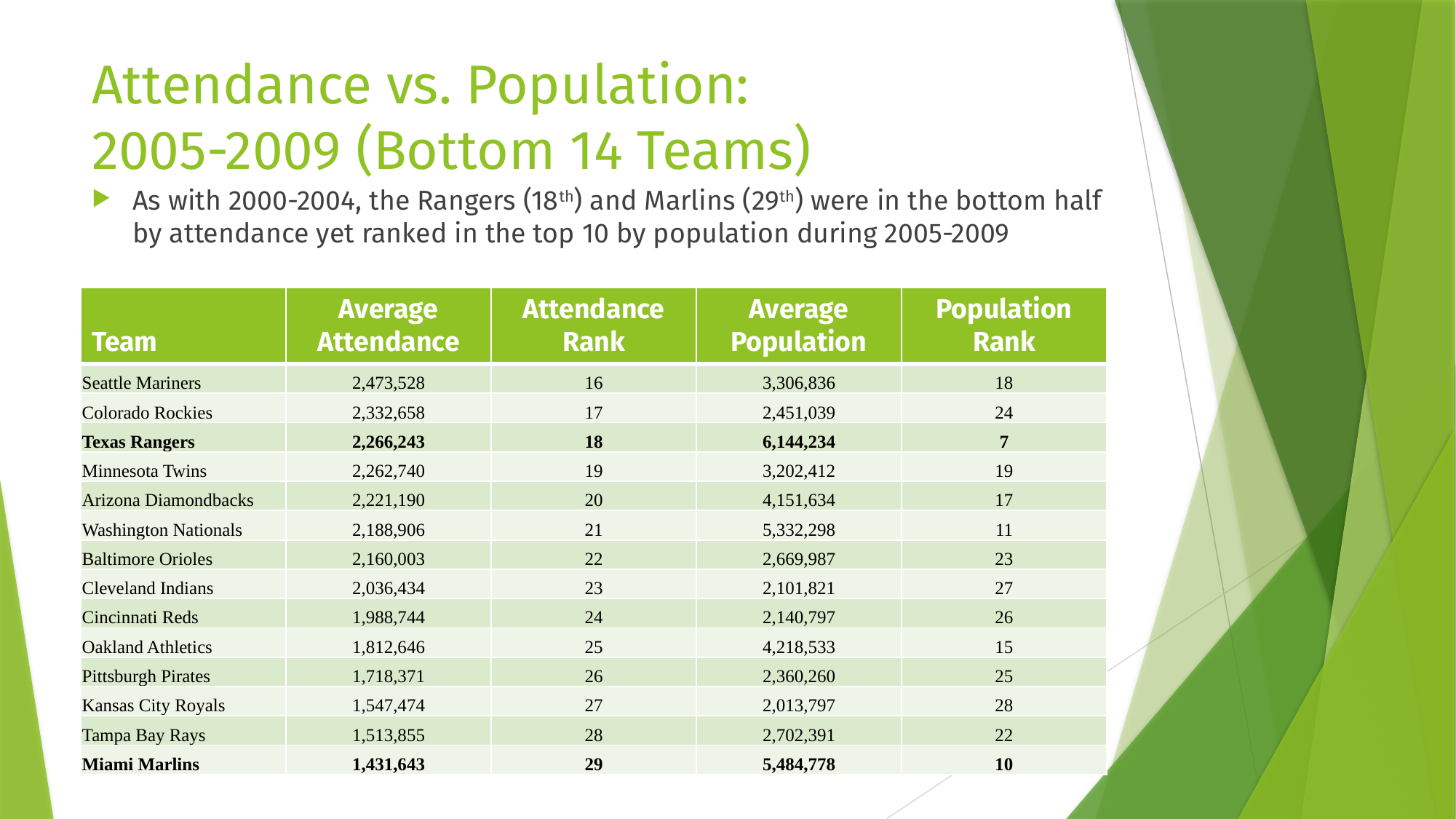

# Attendance vs. Population: 2005-2009 (Bottom 14 Teams)
As with 2000-2004, the Rangers (18th) and Marlins (29th) were in the bottom half by attendance yet ranked in the top 10 by population during 2005-2009
| Team | Average Attendance | Attendance Rank | Average Population | Population Rank |
| --- | --- | --- | --- | --- |
| Seattle Mariners | 2,473,528 | 16 | 3,306,836 | 18 |
| Colorado Rockies | 2,332,658 | 17 | 2,451,039 | 24 |
| Texas Rangers | 2,266,243 | 18 | 6,144,234 | 7 |
| Minnesota Twins | 2,262,740 | 19 | 3,202,412 | 19 |
| Arizona Diamondbacks | 2,221,190 | 20 | 4,151,634 | 17 |
| Washington Nationals | 2,188,906 | 21 | 5,332,298 | 11 |
| Baltimore Orioles | 2,160,003 | 22 | 2,669,987 | 23 |
| Cleveland Indians | 2,036,434 | 23 | 2,101,821 | 27 |
| Cincinnati Reds | 1,988,744 | 24 | 2,140,797 | 26 |
| Oakland Athletics | 1,812,646 | 25 | 4,218,533 | 15 |
| Pittsburgh Pirates | 1,718,371 | 26 | 2,360,260 | 25 |
| Kansas City Royals | 1,547,474 | 27 | 2,013,797 | 28 |
| Tampa Bay Rays | 1,513,855 | 28 | 2,702,391 | 22 |
| Miami Marlins | 1,431,643 | 29 | 5,484,778 | 10 |